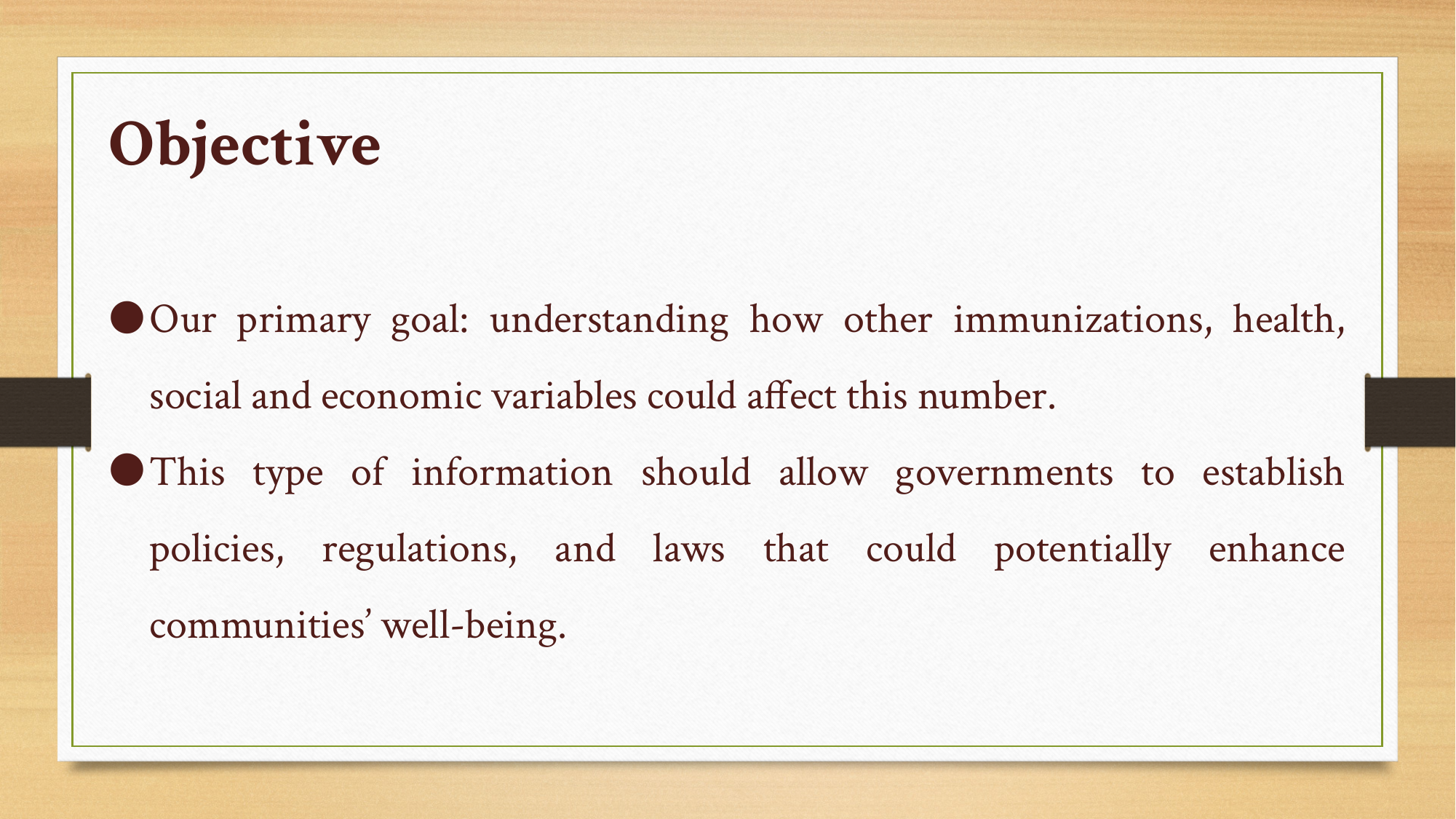

# Objective
Our primary goal: understanding how other immunizations, health, social and economic variables could affect this number.
This type of information should allow governments to establish policies, regulations, and laws that could potentially enhance communities’ well-being.